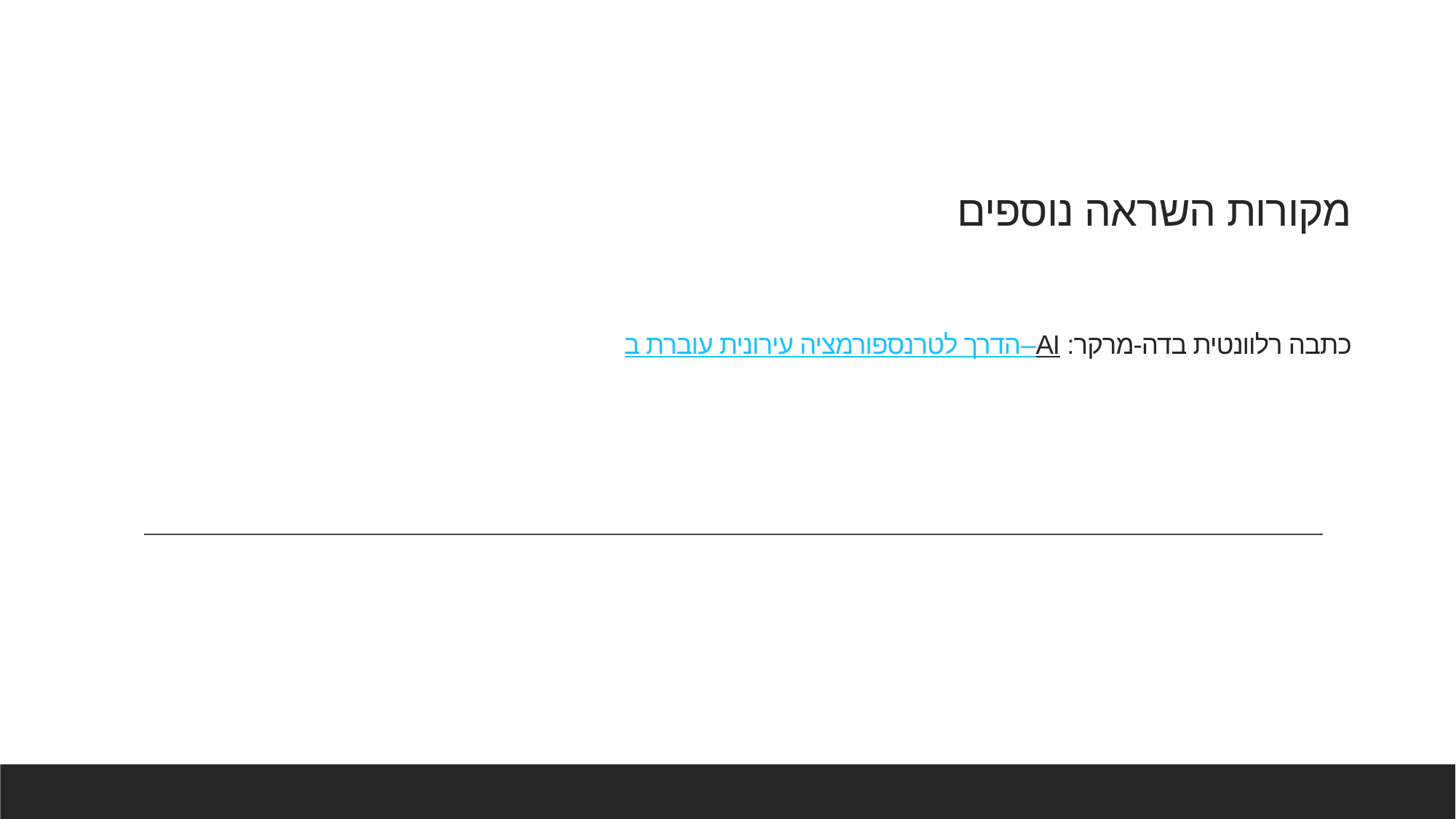

# מקורות השראה נוספים כתבה רלוונטית בדה-מרקר: הדרך לטרנספורמציה עירונית עוברת ב–AI